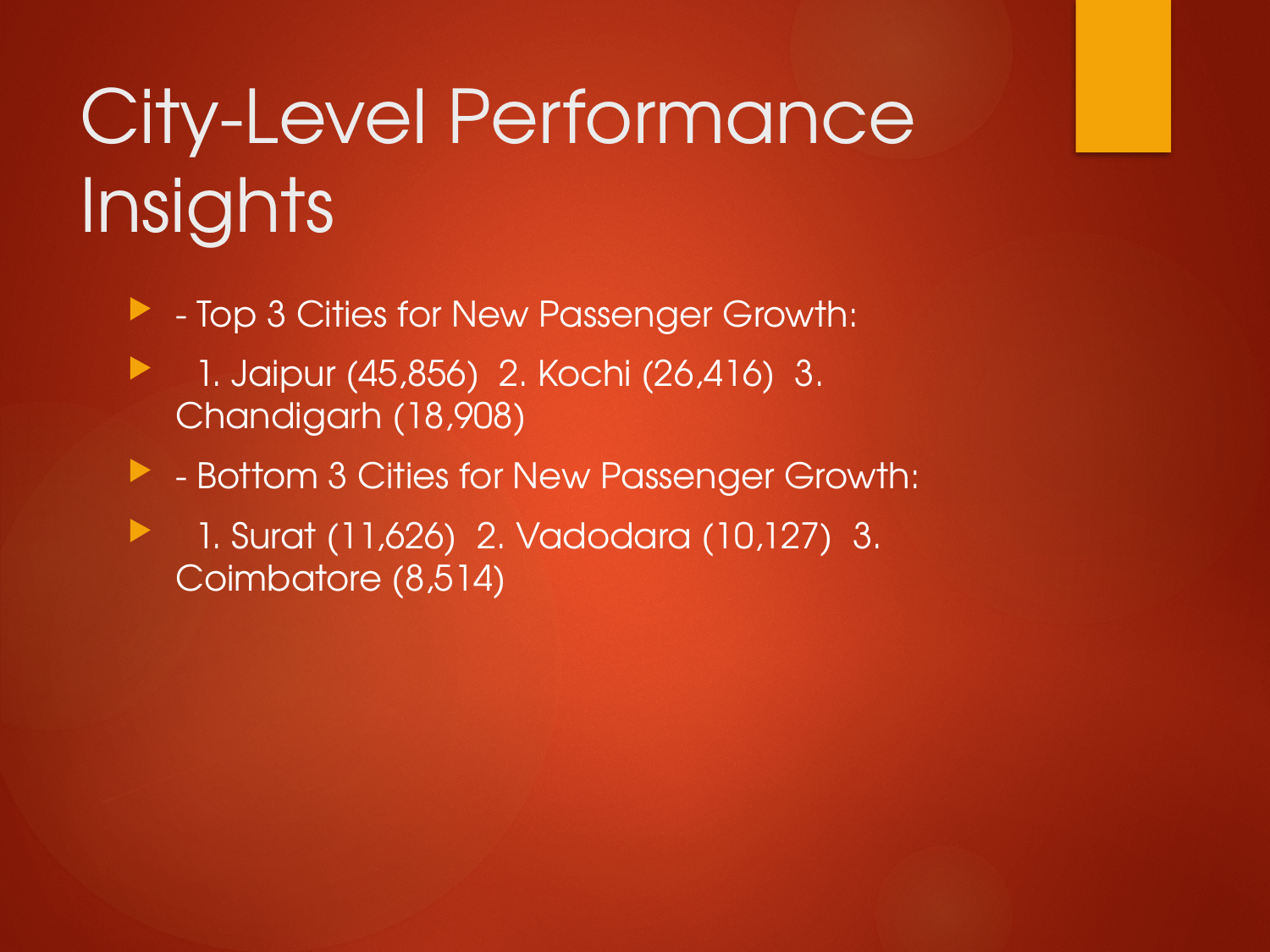

# City-Level Performance Insights
- Top 3 Cities for New Passenger Growth:
  1. Jaipur (45,856)  2. Kochi (26,416)  3. Chandigarh (18,908)
- Bottom 3 Cities for New Passenger Growth:
  1. Surat (11,626)  2. Vadodara (10,127)  3. Coimbatore (8,514)